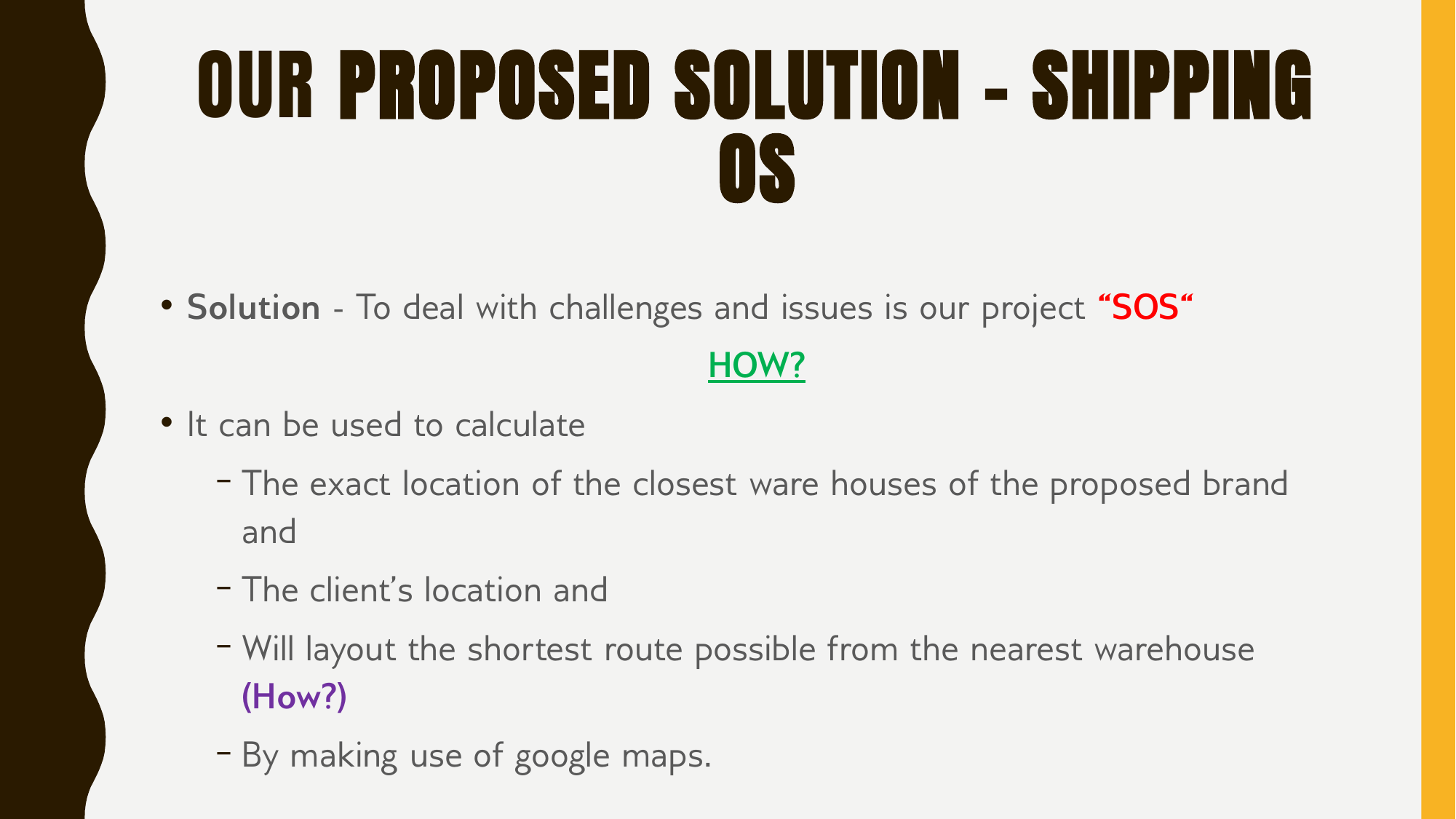

# Our PROPOSED SOLUTION – Shipping OS
Solution - To deal with challenges and issues is our project “SOS“
HOW?
It can be used to calculate
The exact location of the closest ware houses of the proposed brand and
The client’s location and
Will layout the shortest route possible from the nearest warehouse (How?)
By making use of google maps.